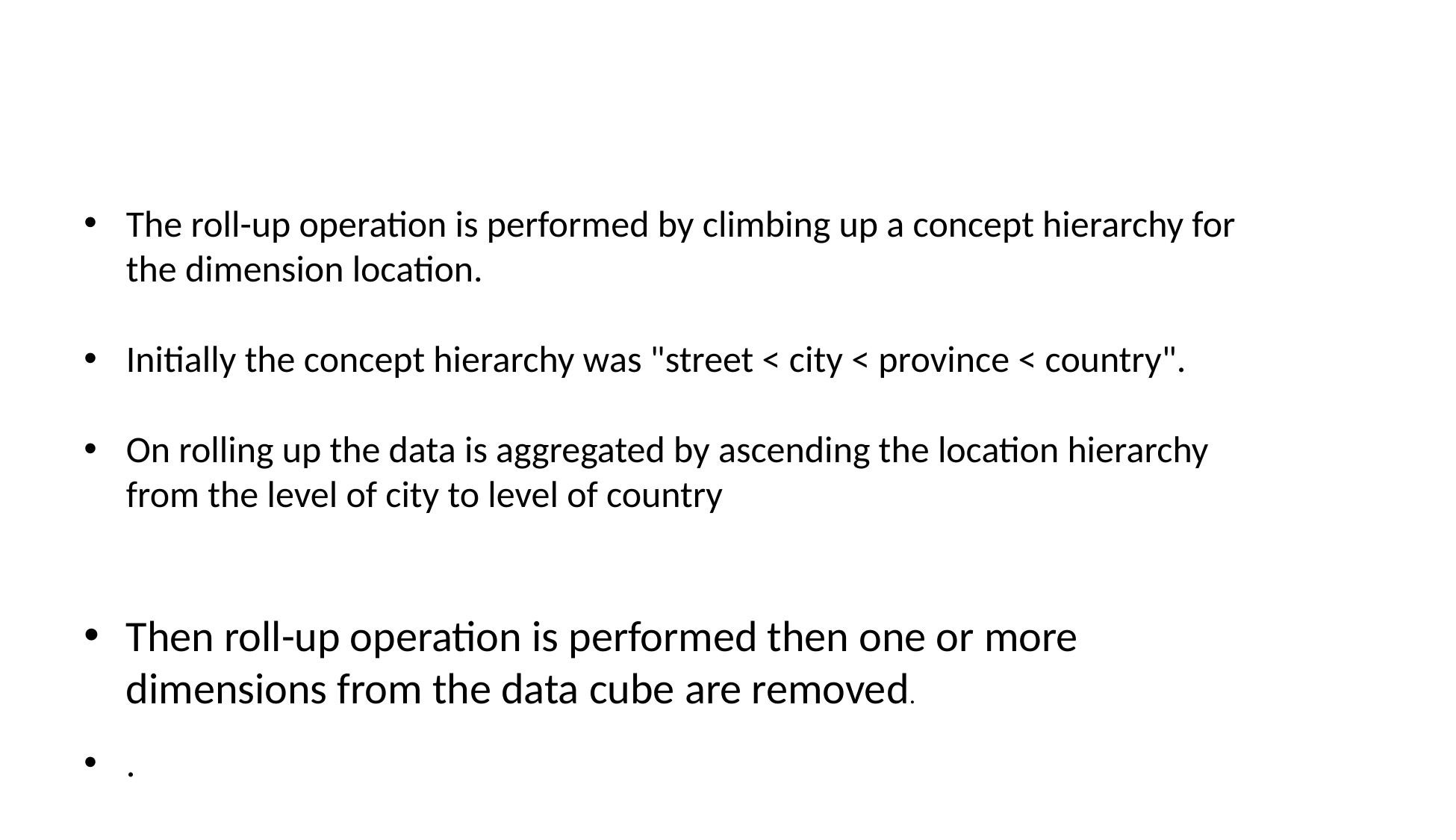

The roll-up operation is performed by climbing up a concept hierarchy for the dimension location.

Initially the concept hierarchy was "street < city < province < country".

On rolling up the data is aggregated by ascending the location hierarchy from the level of city to level of country

.

Then roll-up operation is performed then one or more dimensions from the data cube are removed.